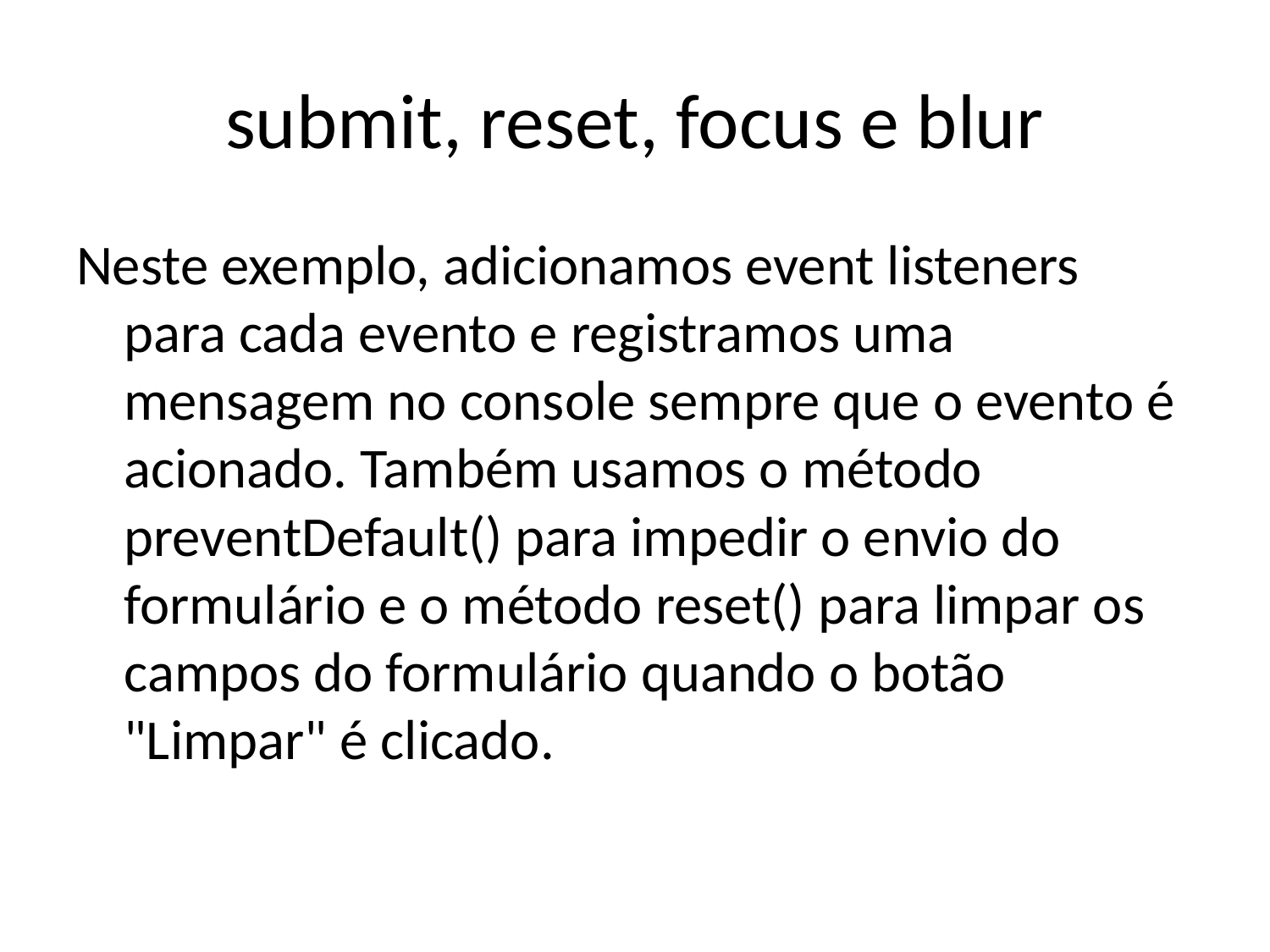

# submit, reset, focus e blur
Neste exemplo, adicionamos event listeners para cada evento e registramos uma mensagem no console sempre que o evento é acionado. Também usamos o método preventDefault() para impedir o envio do formulário e o método reset() para limpar os campos do formulário quando o botão "Limpar" é clicado.